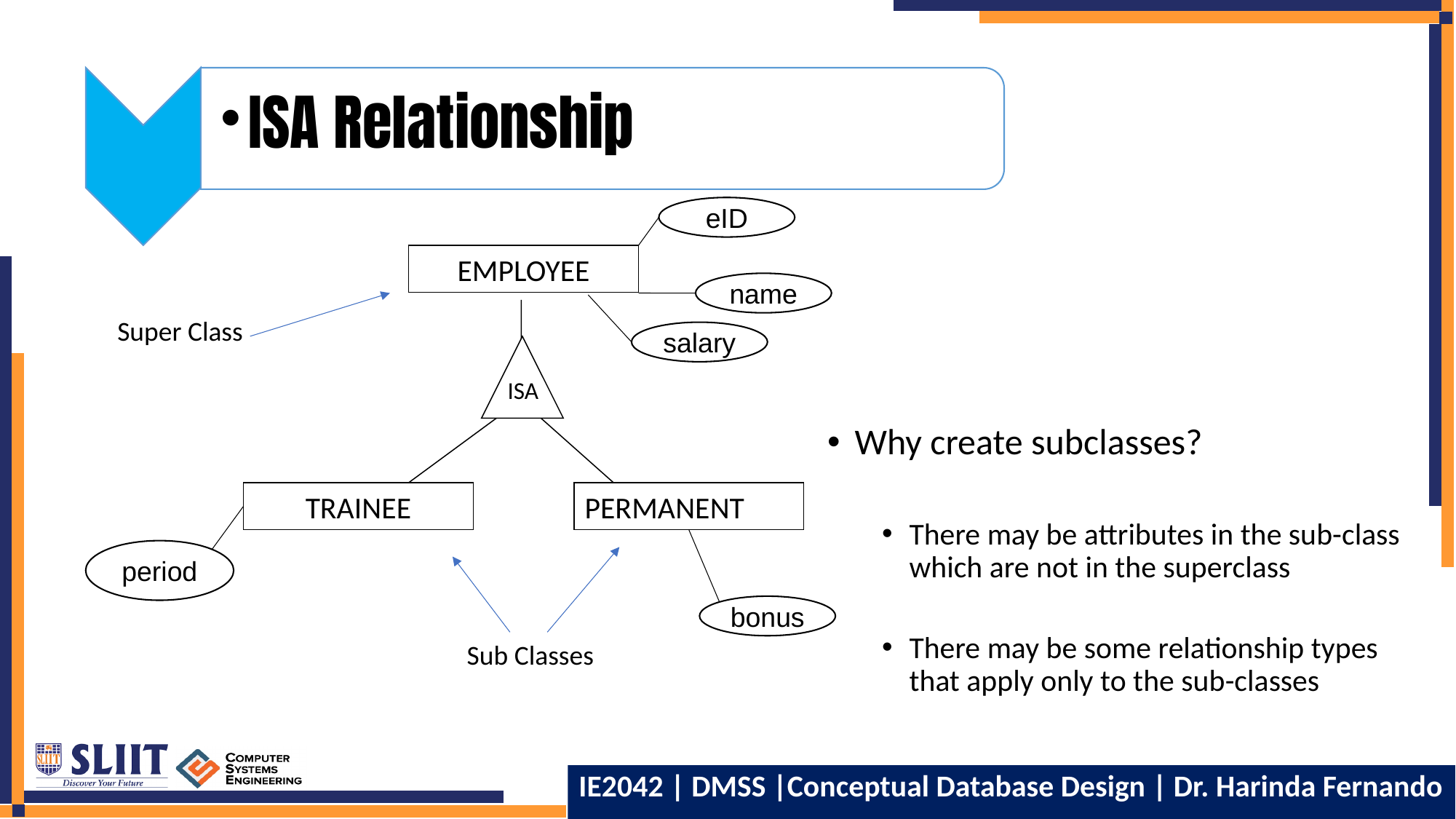

ISA Relationship
eID
EMPLOYEE

ISA

TRAINEE
PERMANENT
name
Super Class
salary
Why create subclasses?

There may be attributes in the sub-class which are not in the superclass

There may be some relationship types that apply only to the sub-classes
period
bonus
Sub Classes
26
IE2042 | DMSS |Conceptual Database Design | Dr. Harinda Fernando